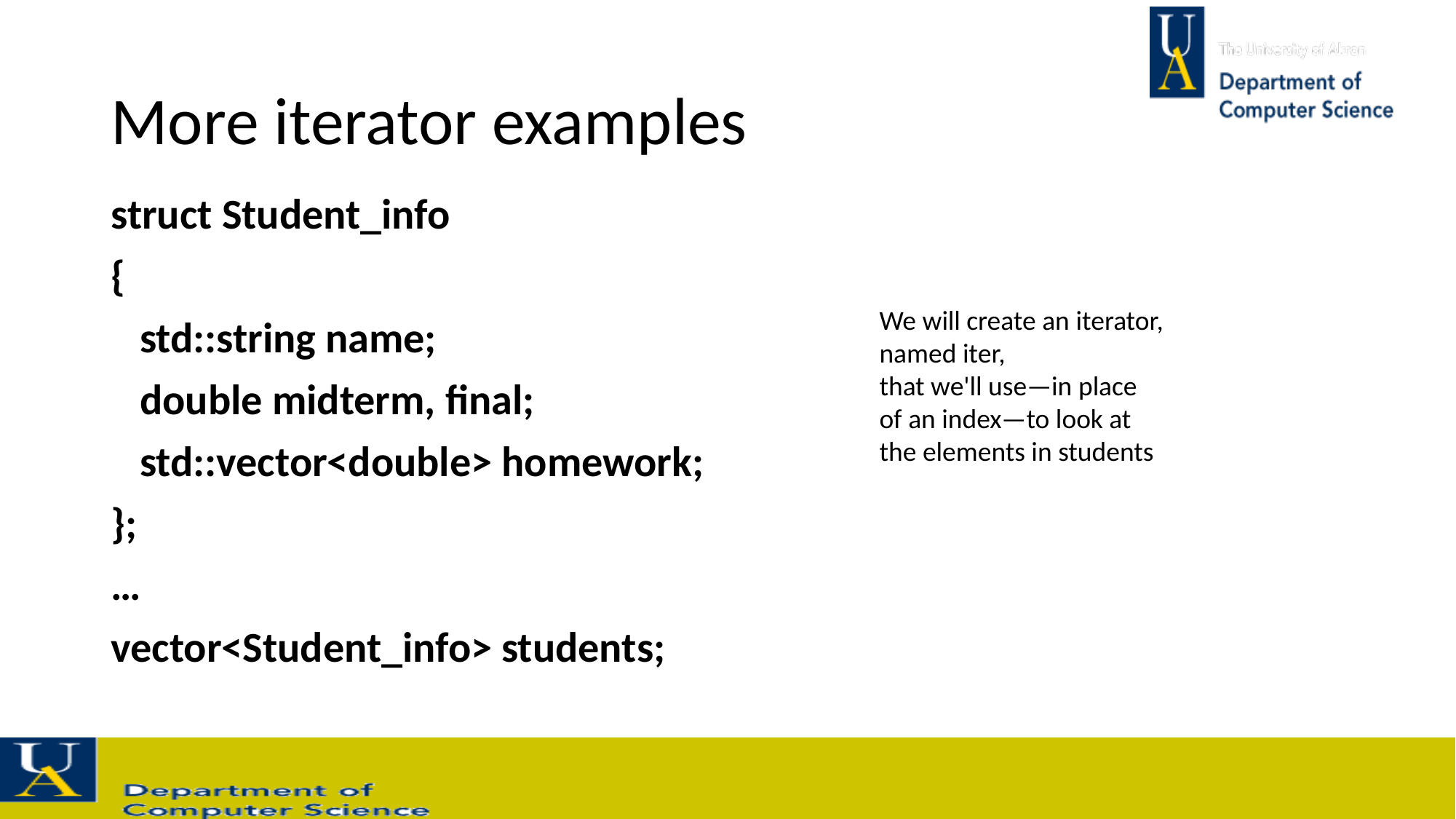

# More iterator examples
struct Student_info
{
   std::string name;
   double midterm, final;
   std::vector<double> homework;
};
…
vector<Student_info> students;
We will create an iterator, named iter,
that we'll use—in place of an index—to look at the elements in students